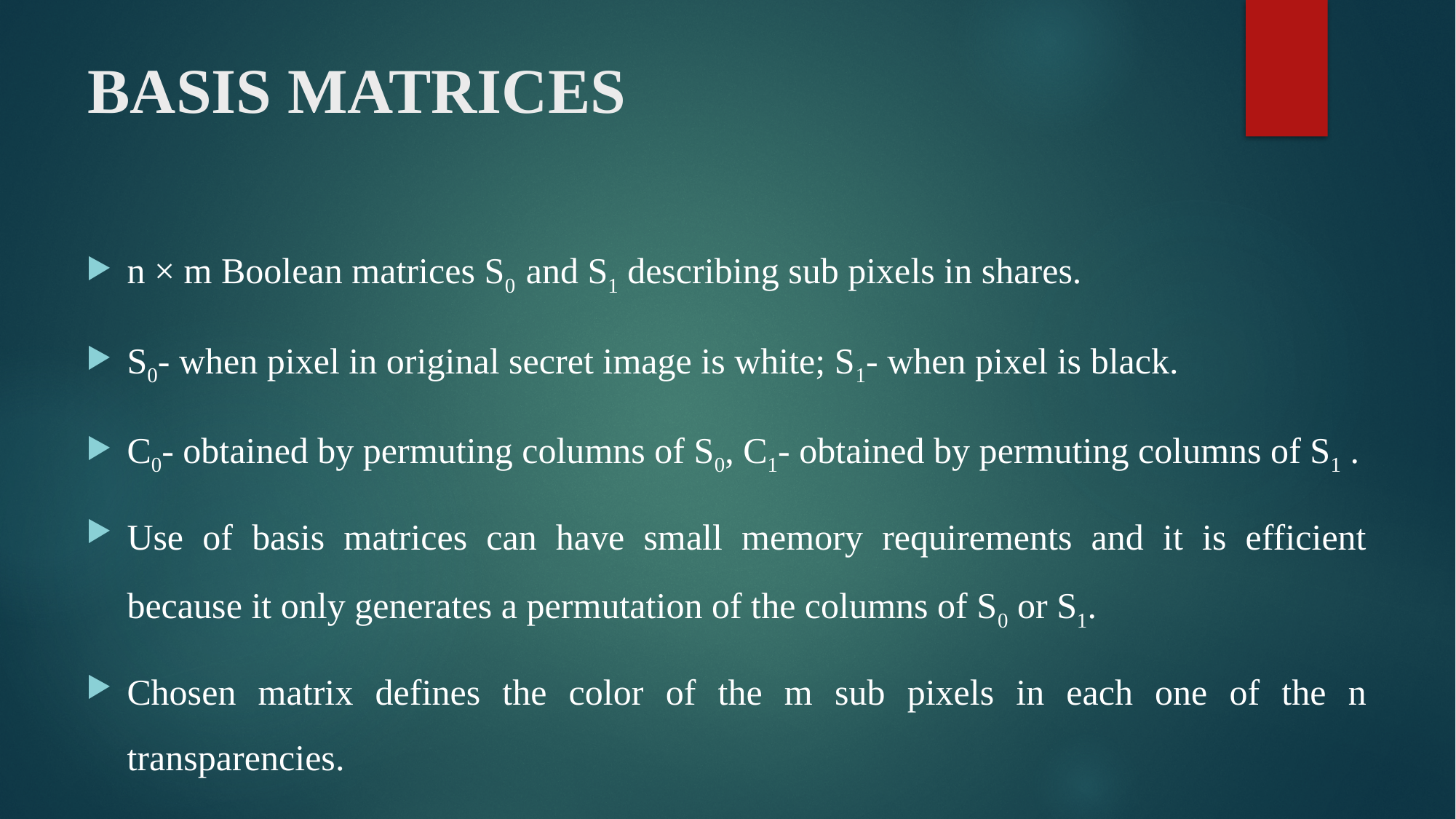

# BASIS MATRICES
n × m Boolean matrices S0  and S1 describing sub pixels in shares.
S0- when pixel in original secret image is white; S1- when pixel is black.
C0- obtained by permuting columns of S0, C1- obtained by permuting columns of S1 .
Use of basis matrices can have small memory requirements and it is efficient because it only generates a permutation of the columns of S0 or S1.
Chosen matrix defines the color of the m sub pixels in each one of the n transparencies.